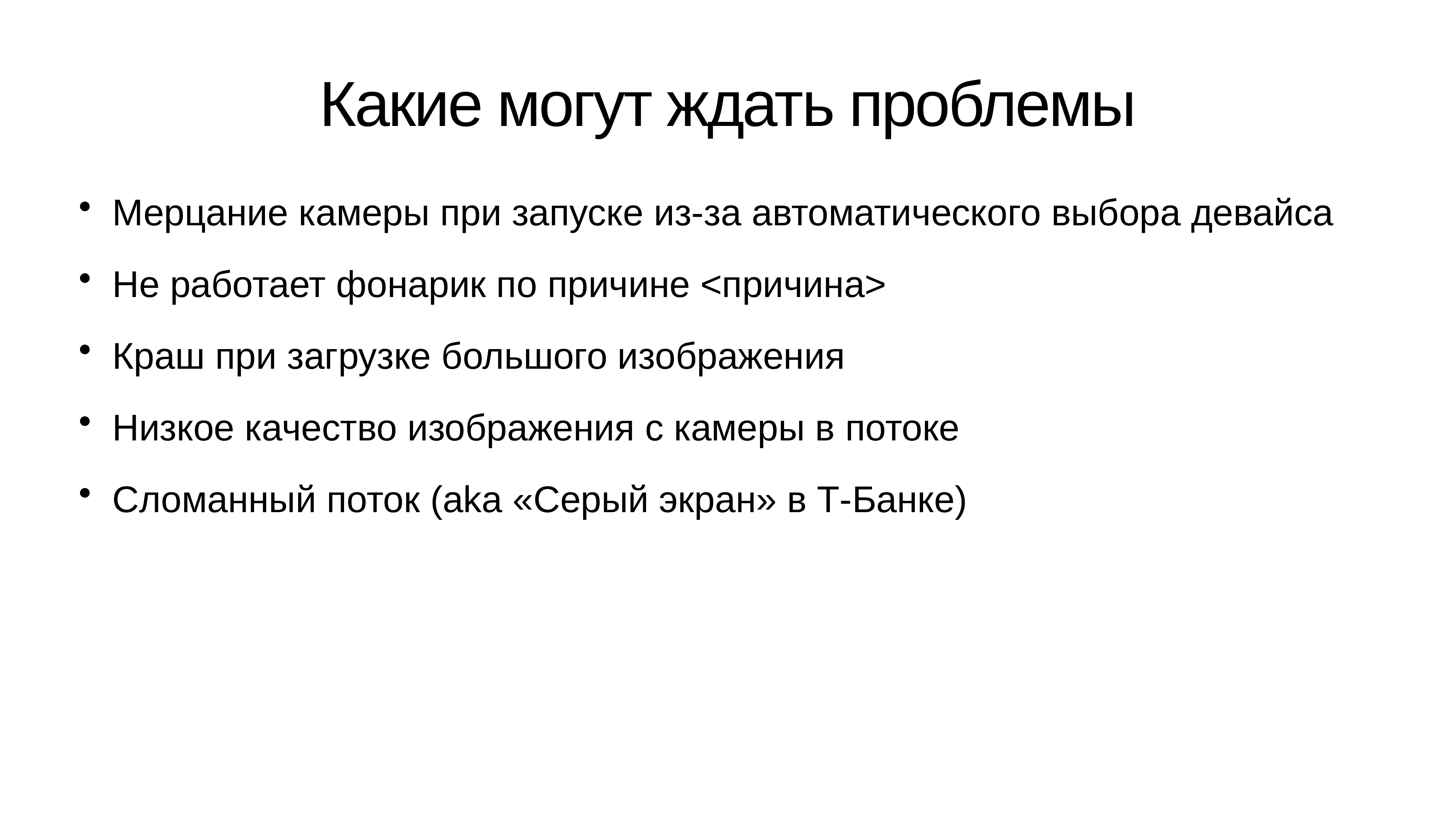

# Какие могут ждать проблемы
Мерцание камеры при запуске из-за автоматического выбора девайса
Не работает фонарик по причине <причина>
Краш при загрузке большого изображения
Низкое качество изображения с камеры в потоке
Сломанный поток (aka «Серый экран» в Т-Банке)